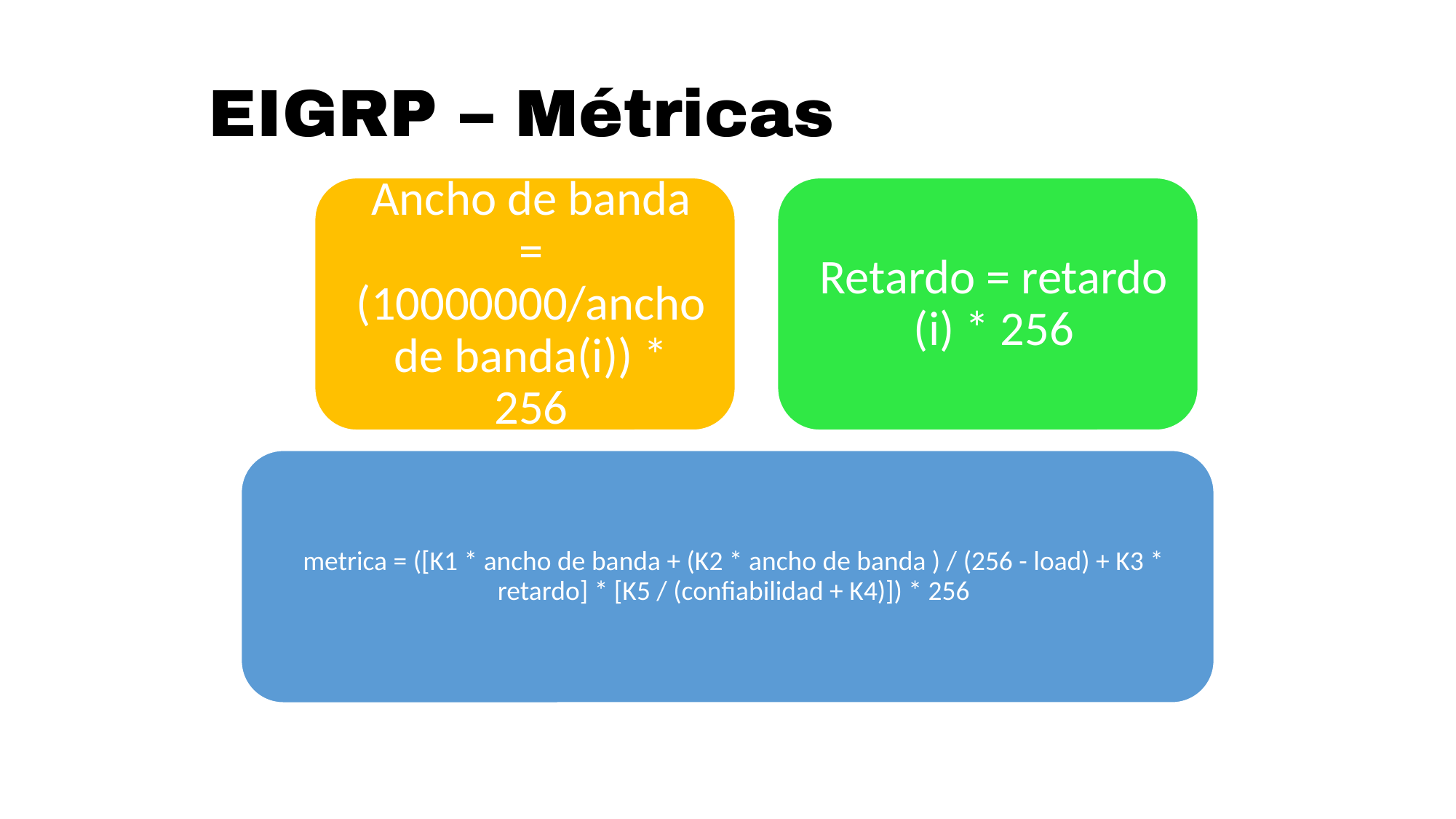

# EIGRP – Métricas
Ancho de banda = (10000000/ancho de banda(i)) * 256
Retardo = retardo (i) * 256
metrica = ([K1 * ancho de banda + (K2 * ancho de banda ) / (256 - load) + K3 * retardo] * [K5 / (confiabilidad + K4)]) * 256